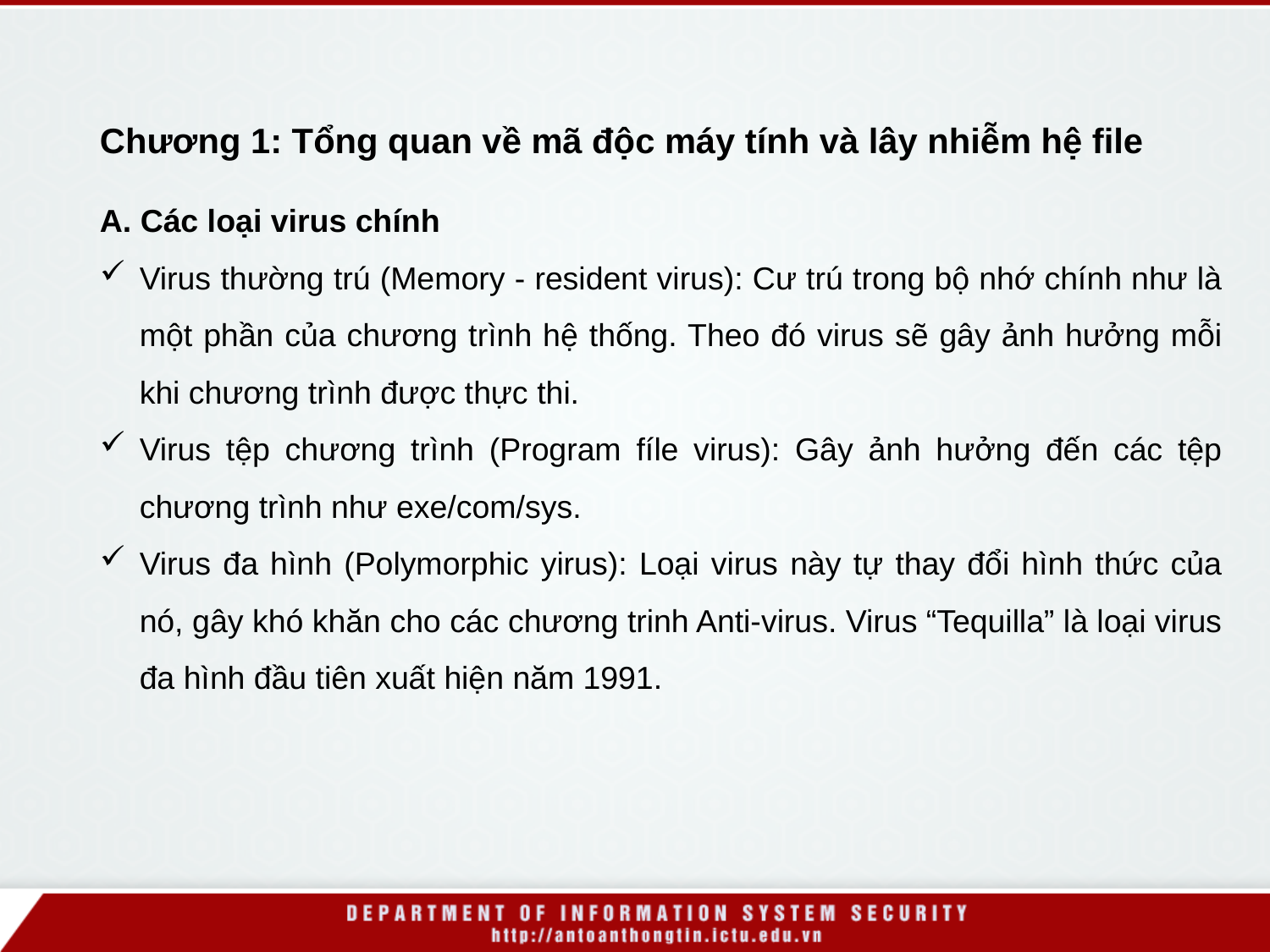

Chương 1: Tổng quan về mã độc máy tính và lây nhiễm hệ file
A. Các loại virus chính
Virus thường trú (Memory - resident virus): Cư trú trong bộ nhớ chính như là một phần của chương trình hệ thống. Theo đó virus sẽ gây ảnh hưởng mỗi khi chương trình được thực thi.
Virus tệp chương trình (Program fíle virus): Gây ảnh hưởng đến các tệp chương trình như exe/com/sys.
Virus đa hình (Polymorphic yirus): Loại virus này tự thay đổi hình thức của nó, gây khó khăn cho các chương trinh Anti-virus. Virus “Tequilla” là loại virus đa hình đầu tiên xuất hiện năm 1991.